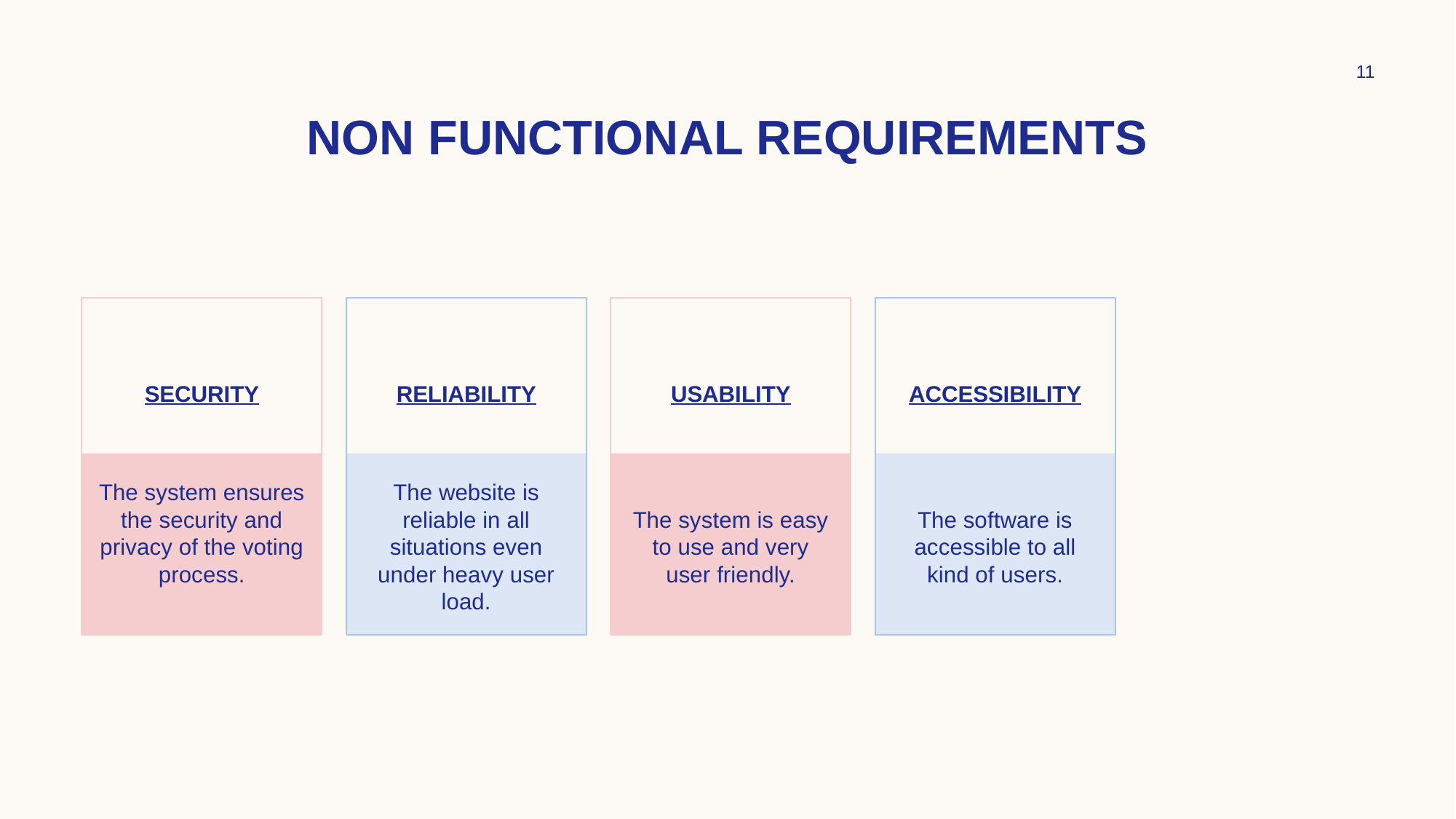

11
# NON FUNCTIONAL REQUIREMENTS
SECURITY
RELIABILITY
USABILITY
ACCESSIBILITY

The system ensures the security and privacy of the voting process.

The website is reliable in all situations even under heavy user load.
The system is easy to use and very user friendly.
The software is accessible to all kind of users.